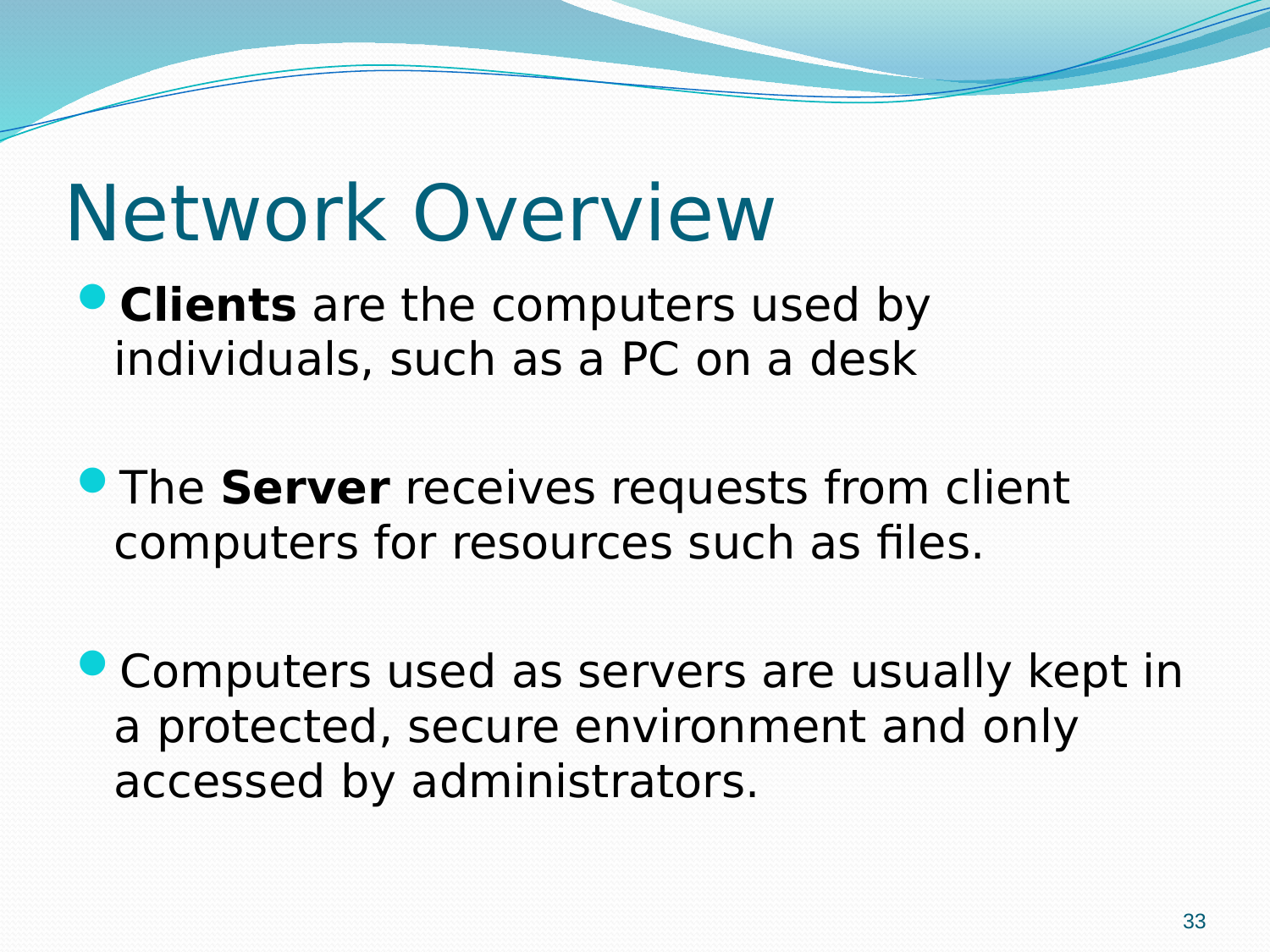

# Network Overview
Clients are the computers used by individuals, such as a PC on a desk

The Server receives requests from client computers for resources such as files.

Computers used as servers are usually kept in a protected, secure environment and only accessed by administrators.
33